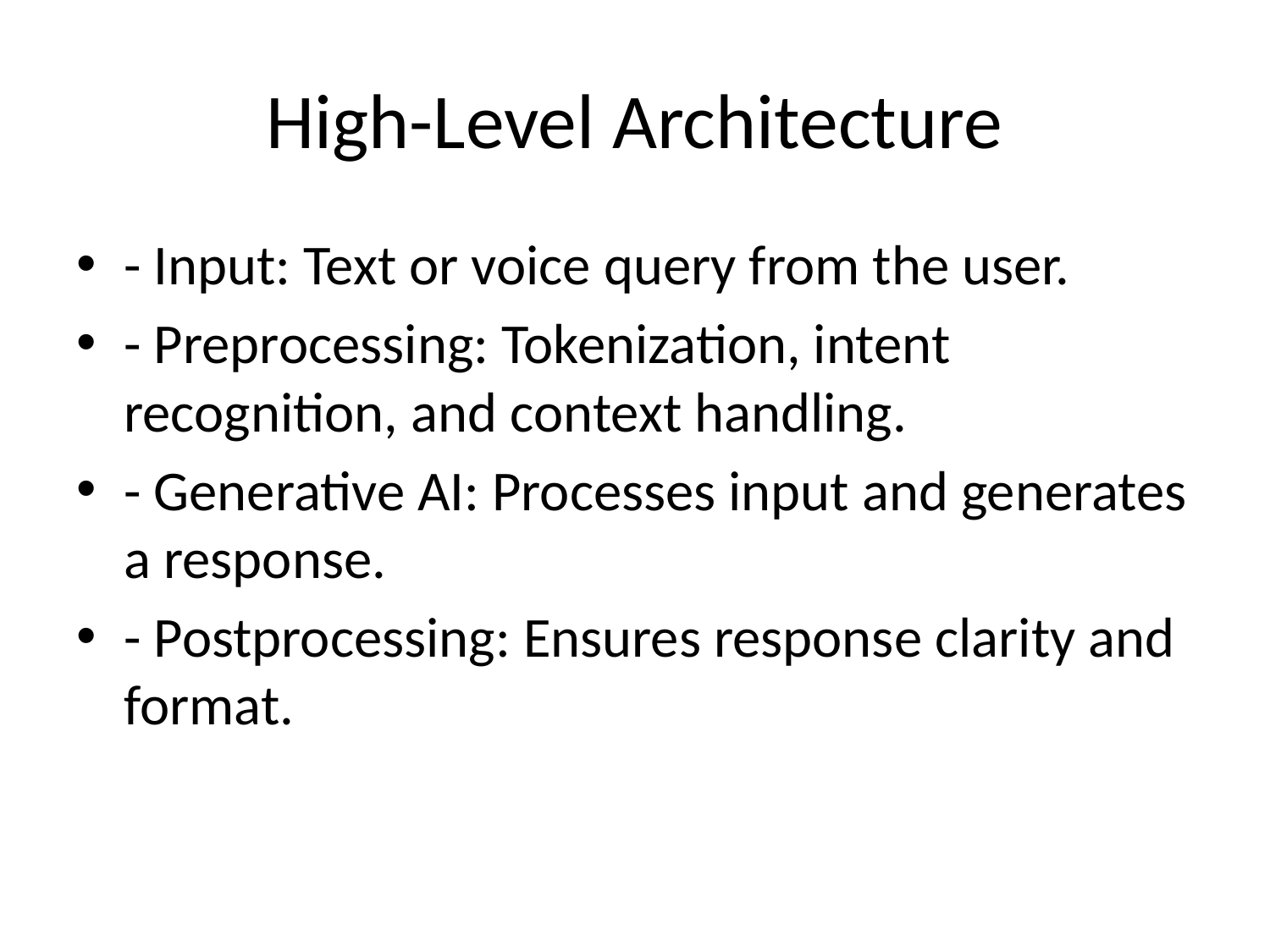

# High-Level Architecture
- Input: Text or voice query from the user.
- Preprocessing: Tokenization, intent recognition, and context handling.
- Generative AI: Processes input and generates a response.
- Postprocessing: Ensures response clarity and format.